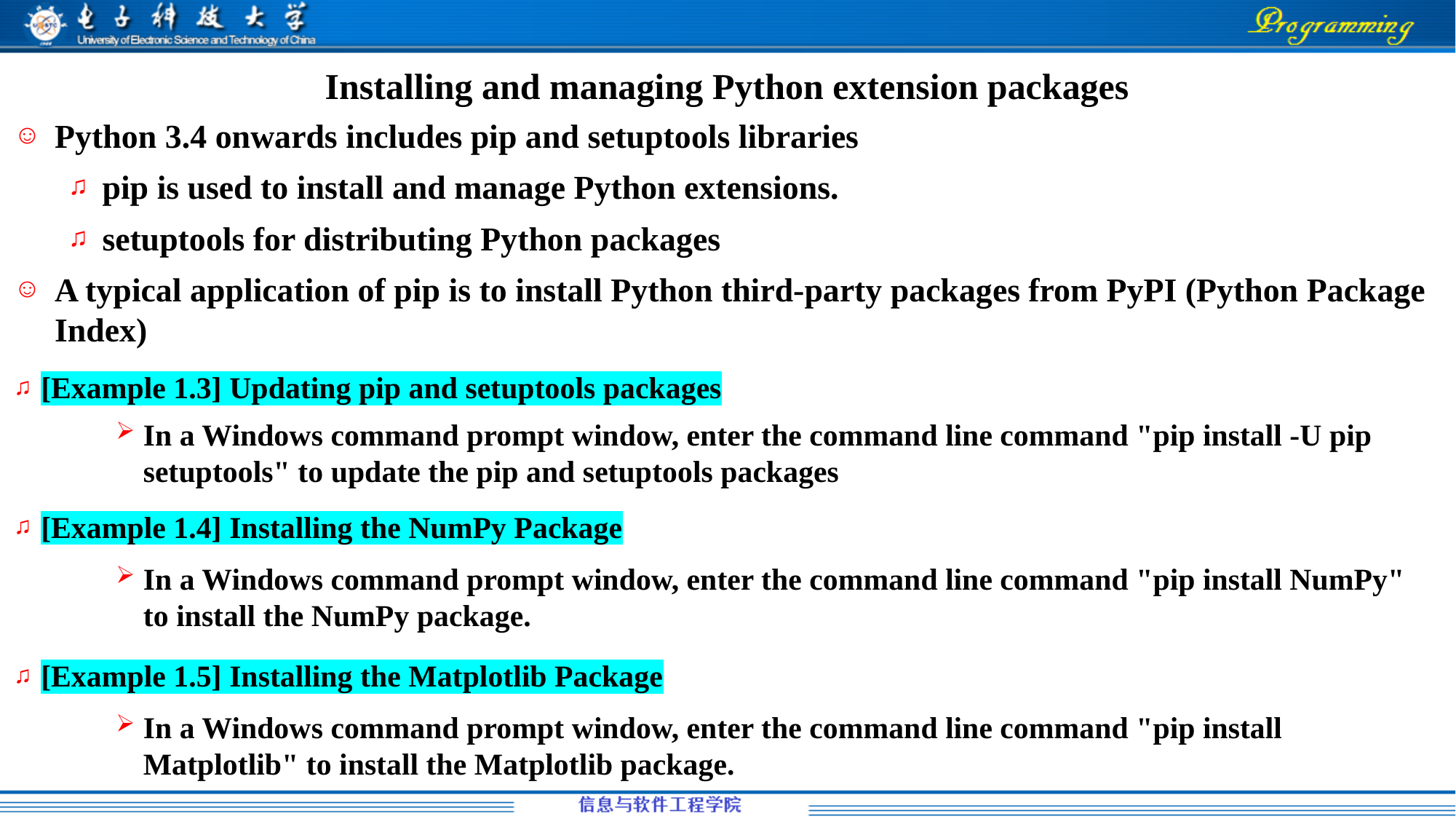

# Installing and managing Python extension packages
Python 3.4 onwards includes pip and setuptools libraries
pip is used to install and manage Python extensions.
setuptools for distributing Python packages
A typical application of pip is to install Python third-party packages from PyPI (Python Package Index)
[Example 1.3] Updating pip and setuptools packages
In a Windows command prompt window, enter the command line command "pip install -U pip setuptools" to update the pip and setuptools packages
[Example 1.4] Installing the NumPy Package
In a Windows command prompt window, enter the command line command "pip install NumPy" to install the NumPy package.
[Example 1.5] Installing the Matplotlib Package
In a Windows command prompt window, enter the command line command "pip install Matplotlib" to install the Matplotlib package.